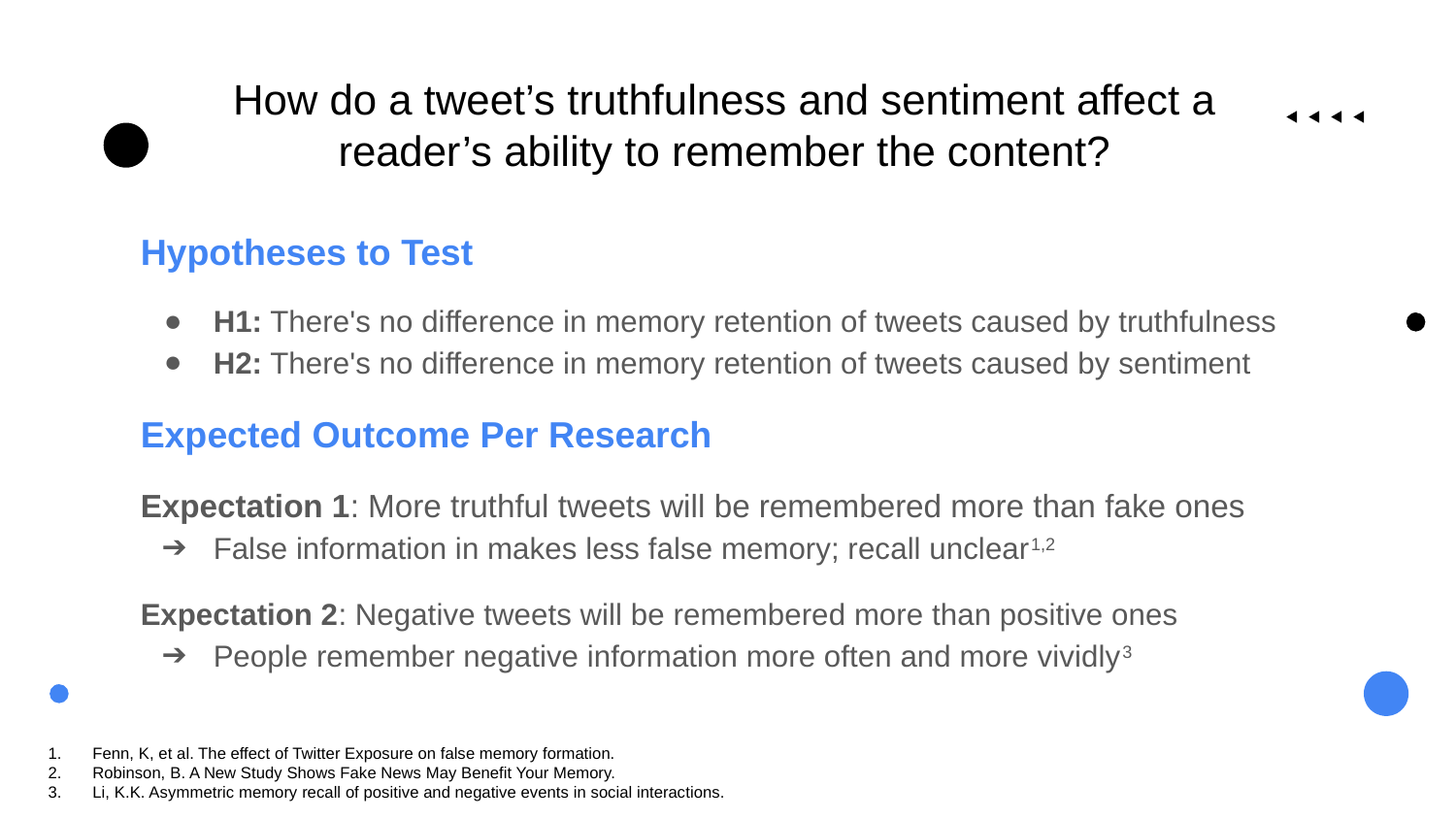

# How do a tweet’s truthfulness and sentiment affect a reader’s ability to remember the content?
Hypotheses to Test
H1: There's no difference in memory retention of tweets caused by truthfulness
H2: There's no difference in memory retention of tweets caused by sentiment
Expected Outcome Per Research
Expectation 1: More truthful tweets will be remembered more than fake ones
False information in makes less false memory; recall unclear1,2
Expectation 2: Negative tweets will be remembered more than positive ones
People remember negative information more often and more vividly3

Fenn, K, et al. The effect of Twitter Exposure on false memory formation.
Robinson, B. A New Study Shows Fake News May Benefit Your Memory.
Li, K.K. Asymmetric memory recall of positive and negative events in social interactions.